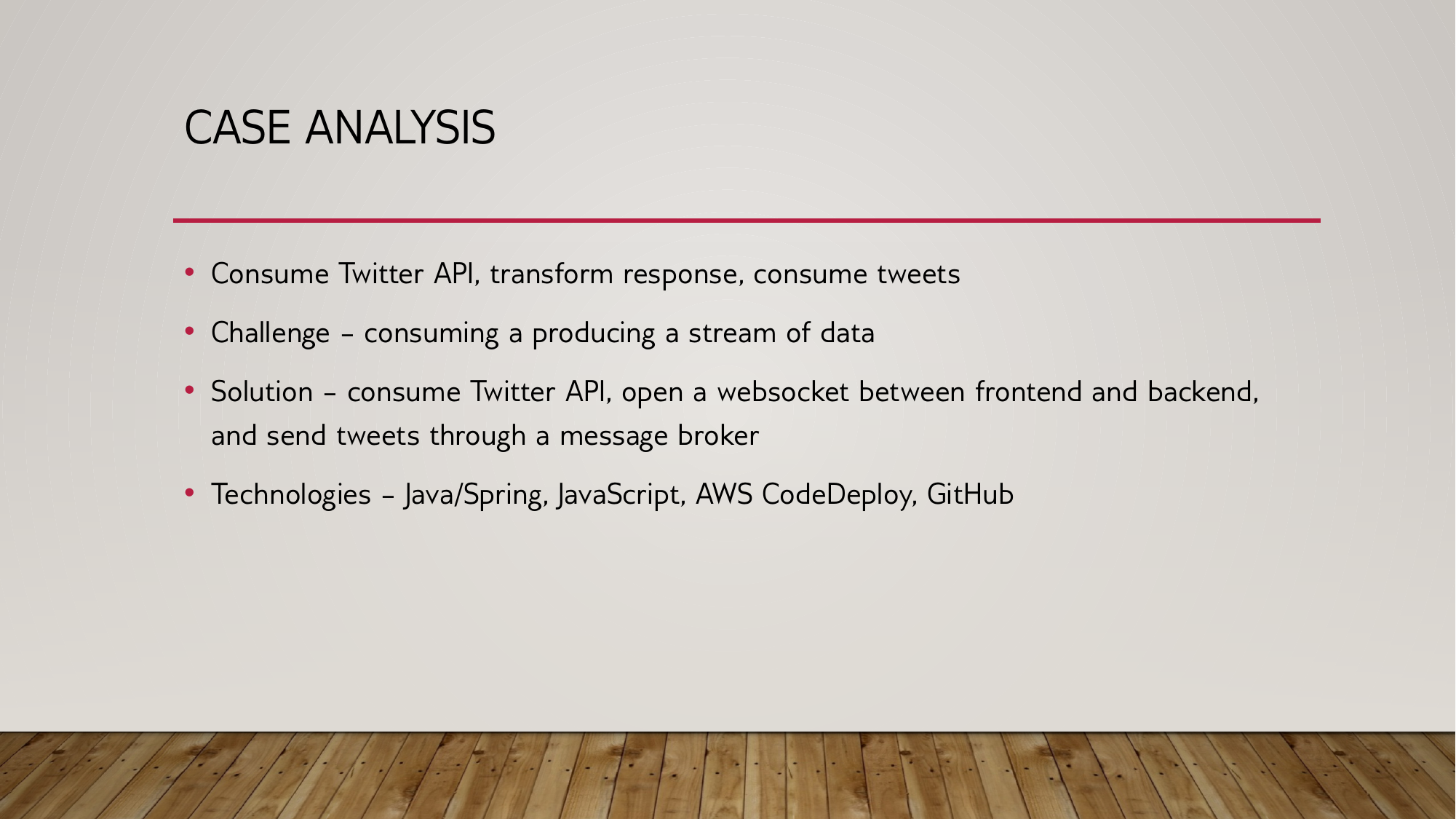

# Case analysis
Consume Twitter API, transform response, consume tweets
Challenge – consuming a producing a stream of data
Solution – consume Twitter API, open a websocket between frontend and backend, and send tweets through a message broker
Technologies – Java/Spring, JavaScript, AWS CodeDeploy, GitHub